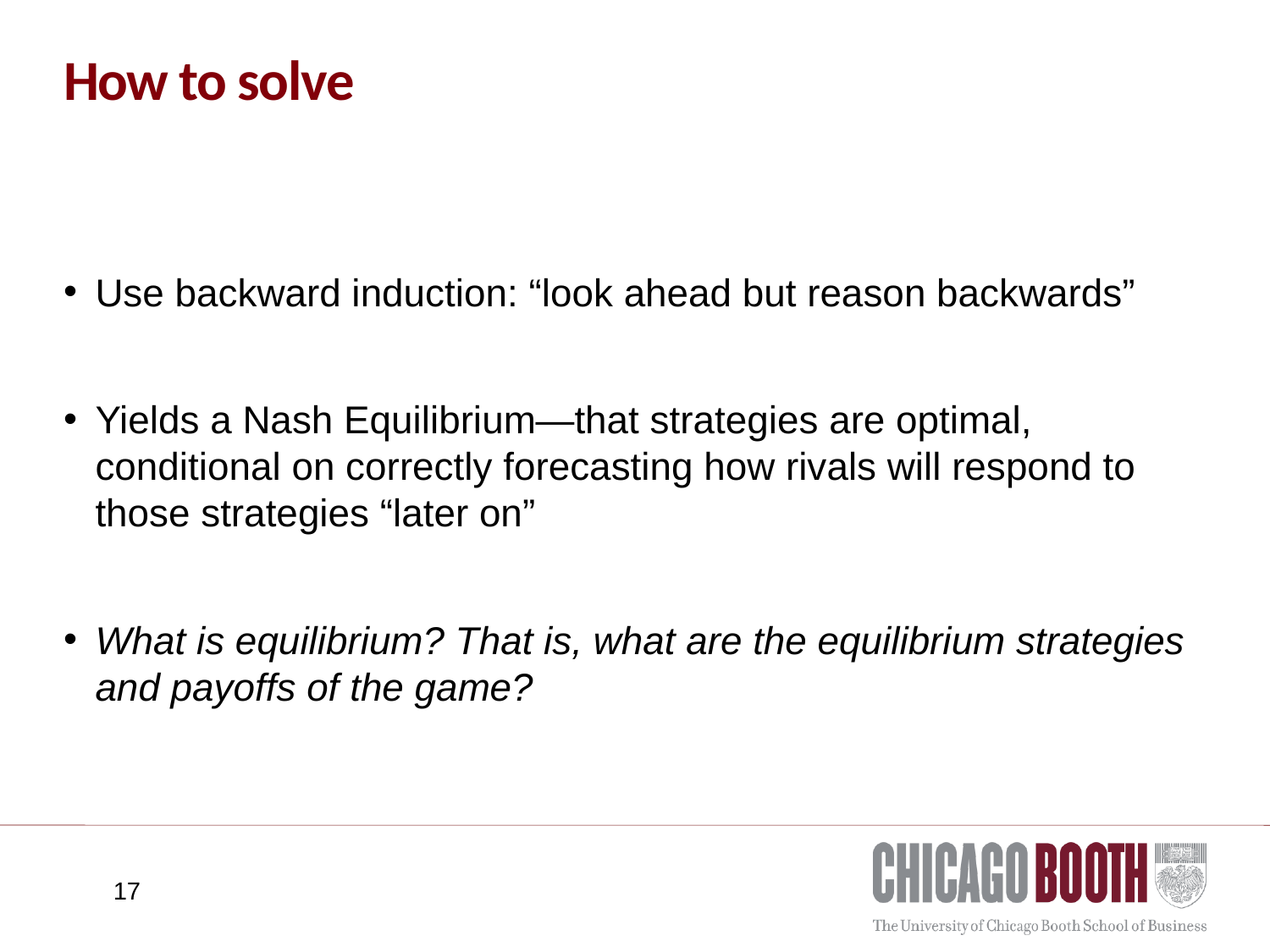

# How to solve

Use backward induction: “look ahead but reason backwards”

Yields a Nash Equilibrium—that strategies are optimal, conditional on correctly forecasting how rivals will respond to those strategies “later on”

What is equilibrium? That is, what are the equilibrium strategies and payoffs of the game?